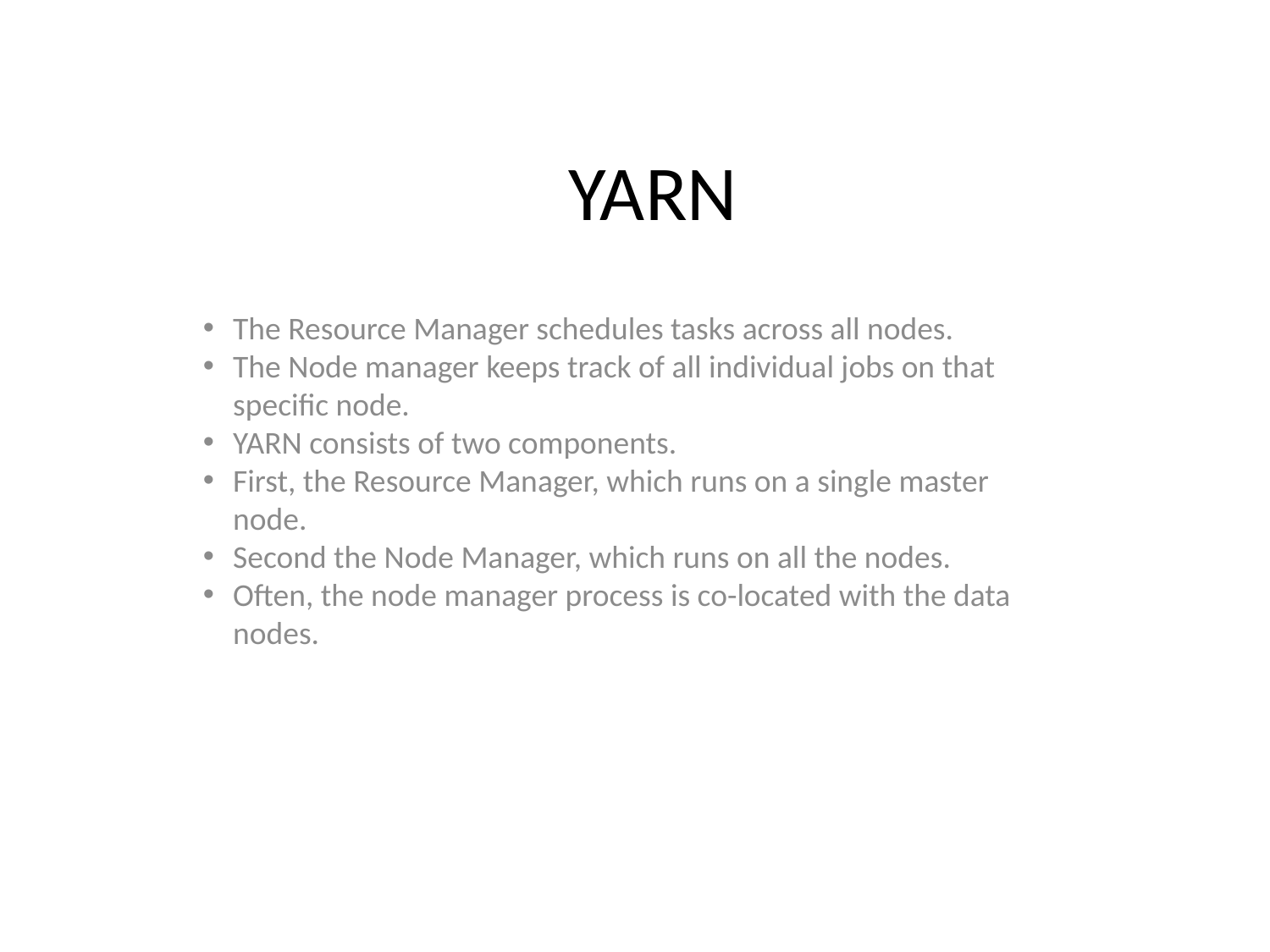

YARN
The Resource Manager schedules tasks across all nodes.
The Node manager keeps track of all individual jobs on that specific node.
YARN consists of two components.
First, the Resource Manager, which runs on a single master node.
Second the Node Manager, which runs on all the nodes.
Often, the node manager process is co-located with the data nodes.